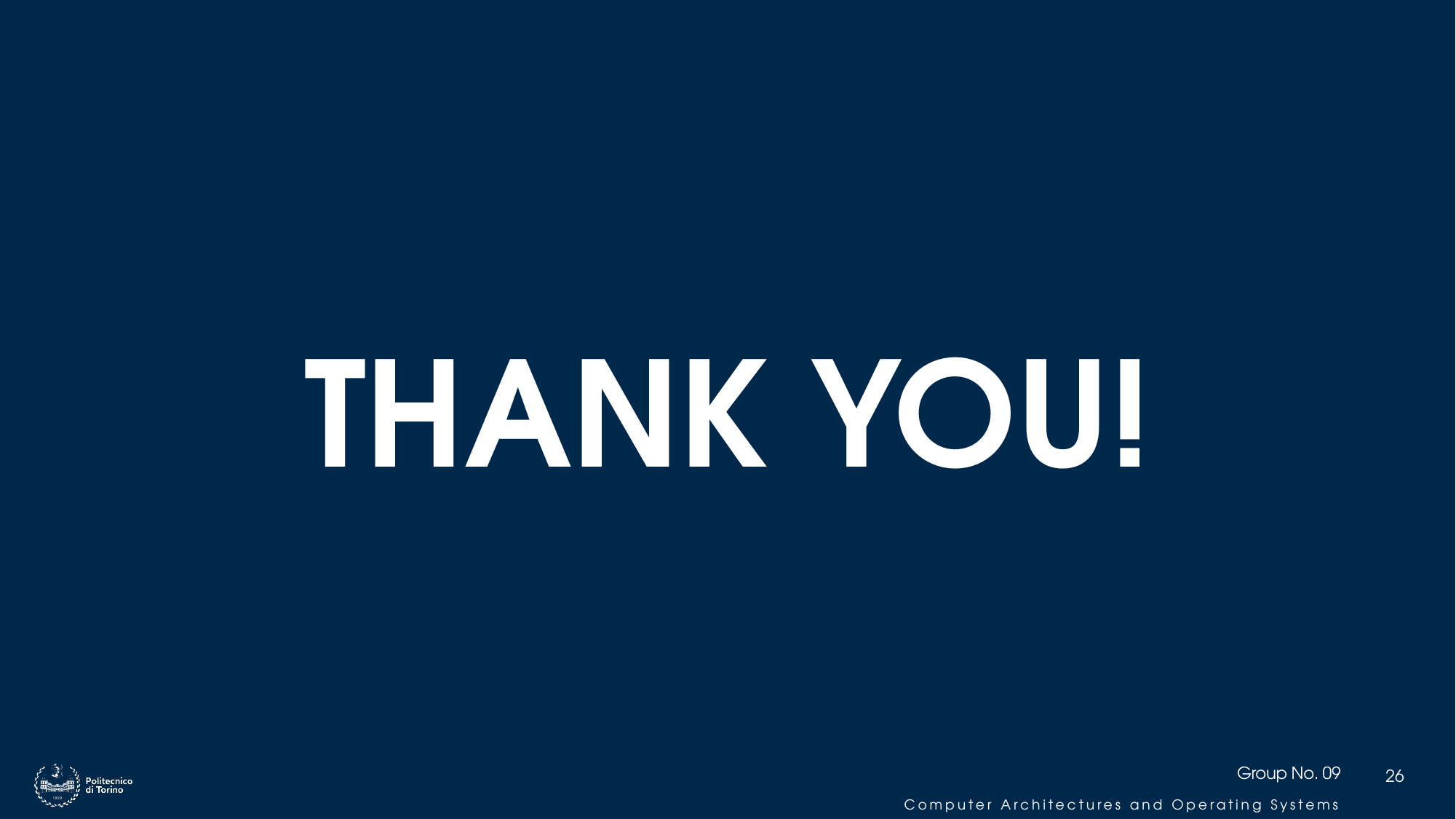

THANK YOU!
          Group No. 09
Computer Architectures and Operating Systems
26